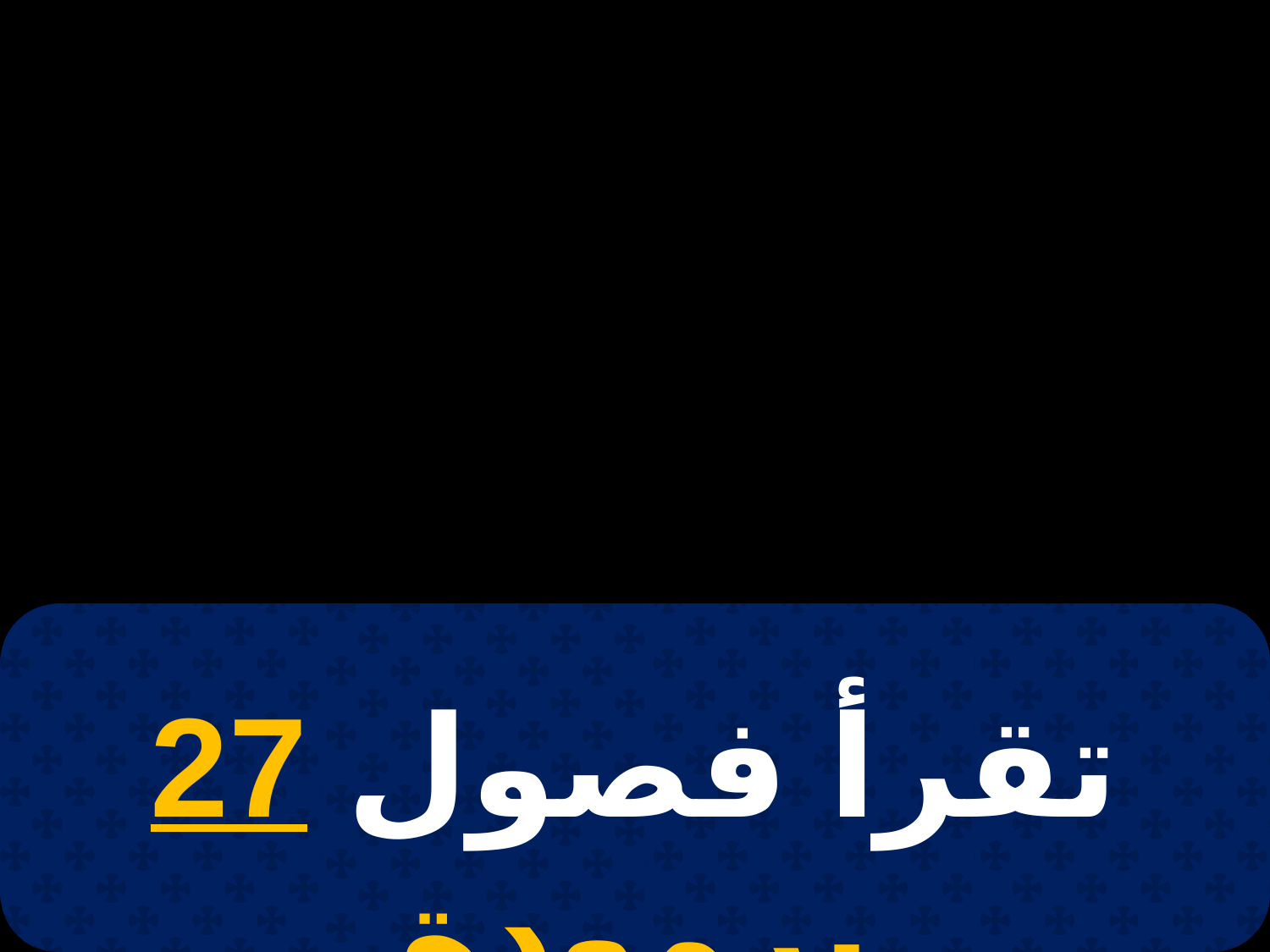

# 18 برمودة
تقرأ فصول 27 برمودة